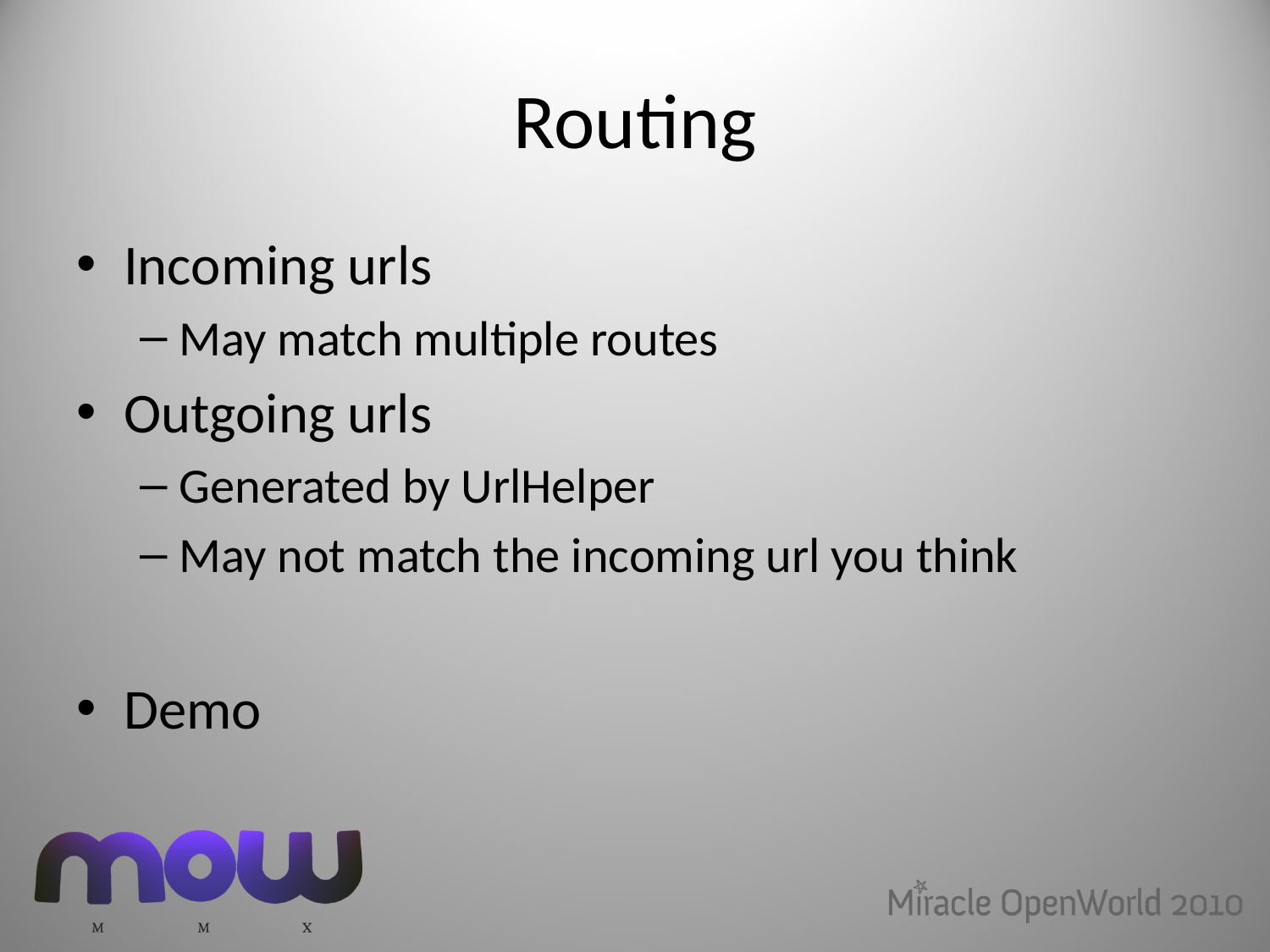

# Routing
Incoming urls
May match multiple routes
Outgoing urls
Generated by UrlHelper
May not match the incoming url you think

Demo